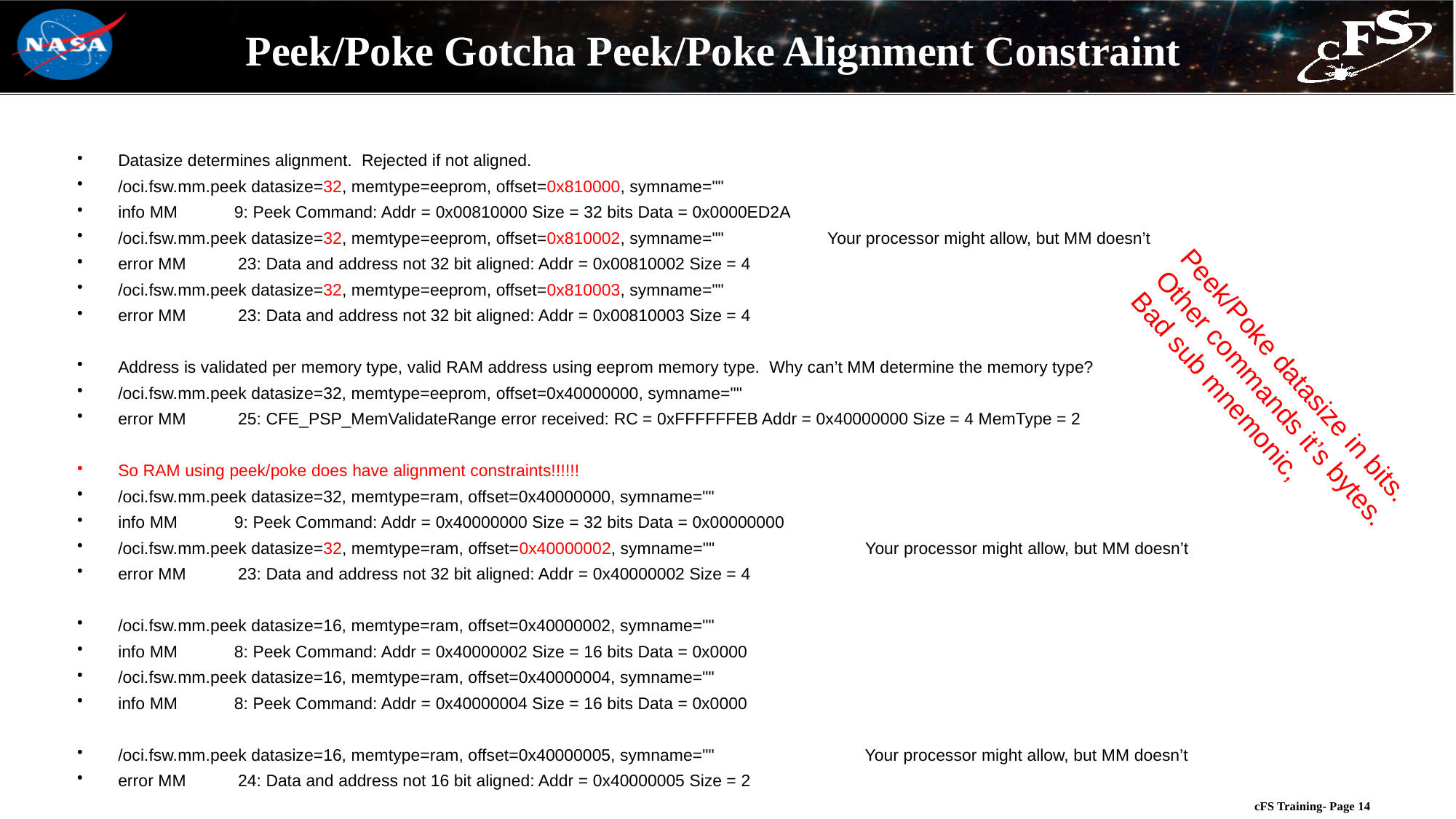

# Peek/Poke Gotcha Peek/Poke Alignment Constraint
Datasize determines alignment.  Rejected if not aligned.
/oci.fsw.mm.peek datasize=32, memtype=eeprom, offset=0x810000, symname=""
info MM            9: Peek Command: Addr = 0x00810000 Size = 32 bits Data = 0x0000ED2A
/oci.fsw.mm.peek datasize=32, memtype=eeprom, offset=0x810002, symname=""                      Your processor might allow, but MM doesn’t
error MM           23: Data and address not 32 bit aligned: Addr = 0x00810002 Size = 4
/oci.fsw.mm.peek datasize=32, memtype=eeprom, offset=0x810003, symname=""
error MM           23: Data and address not 32 bit aligned: Addr = 0x00810003 Size = 4

Address is validated per memory type, valid RAM address using eeprom memory type.  Why can’t MM determine the memory type?
/oci.fsw.mm.peek datasize=32, memtype=eeprom, offset=0x40000000, symname=""
error MM           25: CFE_PSP_MemValidateRange error received: RC = 0xFFFFFFEB Addr = 0x40000000 Size = 4 MemType = 2

So RAM using peek/poke does have alignment constraints!!!!!!
/oci.fsw.mm.peek datasize=32, memtype=ram, offset=0x40000000, symname=""
info MM            9: Peek Command: Addr = 0x40000000 Size = 32 bits Data = 0x00000000
/oci.fsw.mm.peek datasize=32, memtype=ram, offset=0x40000002, symname=""                                Your processor might allow, but MM doesn’t
error MM           23: Data and address not 32 bit aligned: Addr = 0x40000002 Size = 4

/oci.fsw.mm.peek datasize=16, memtype=ram, offset=0x40000002, symname=""
info MM            8: Peek Command: Addr = 0x40000002 Size = 16 bits Data = 0x0000
/oci.fsw.mm.peek datasize=16, memtype=ram, offset=0x40000004, symname=""
info MM            8: Peek Command: Addr = 0x40000004 Size = 16 bits Data = 0x0000

/oci.fsw.mm.peek datasize=16, memtype=ram, offset=0x40000005, symname=""                                Your processor might allow, but MM doesn’t
error MM           24: Data and address not 16 bit aligned: Addr = 0x40000005 Size = 2

Peek/Poke datasize in bits.
Other commands it’s bytes.
Bad sub mnemonic,